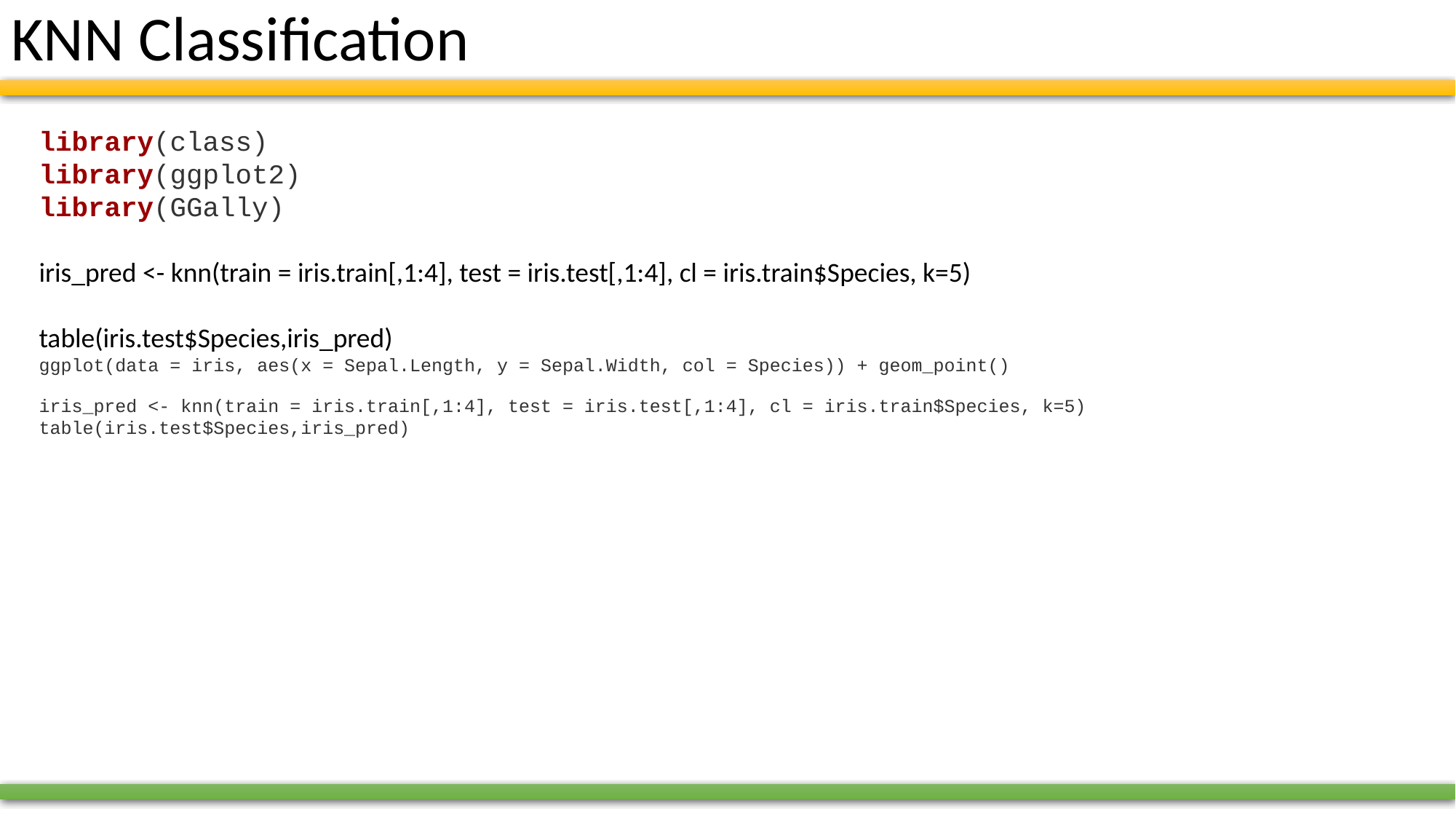

# KNN Classification

library(class)
library(ggplot2)
library(GGally)

iris_pred <- knn(train = iris.train[,1:4], test = iris.test[,1:4], cl = iris.train$Species, k=5)

table(iris.test$Species,iris_pred)
ggplot(data = iris, aes(x = Sepal.Length, y = Sepal.Width, col = Species)) + geom_point()

iris_pred <- knn(train = iris.train[,1:4], test = iris.test[,1:4], cl = iris.train$Species, k=5) table(iris.test$Species,iris_pred)